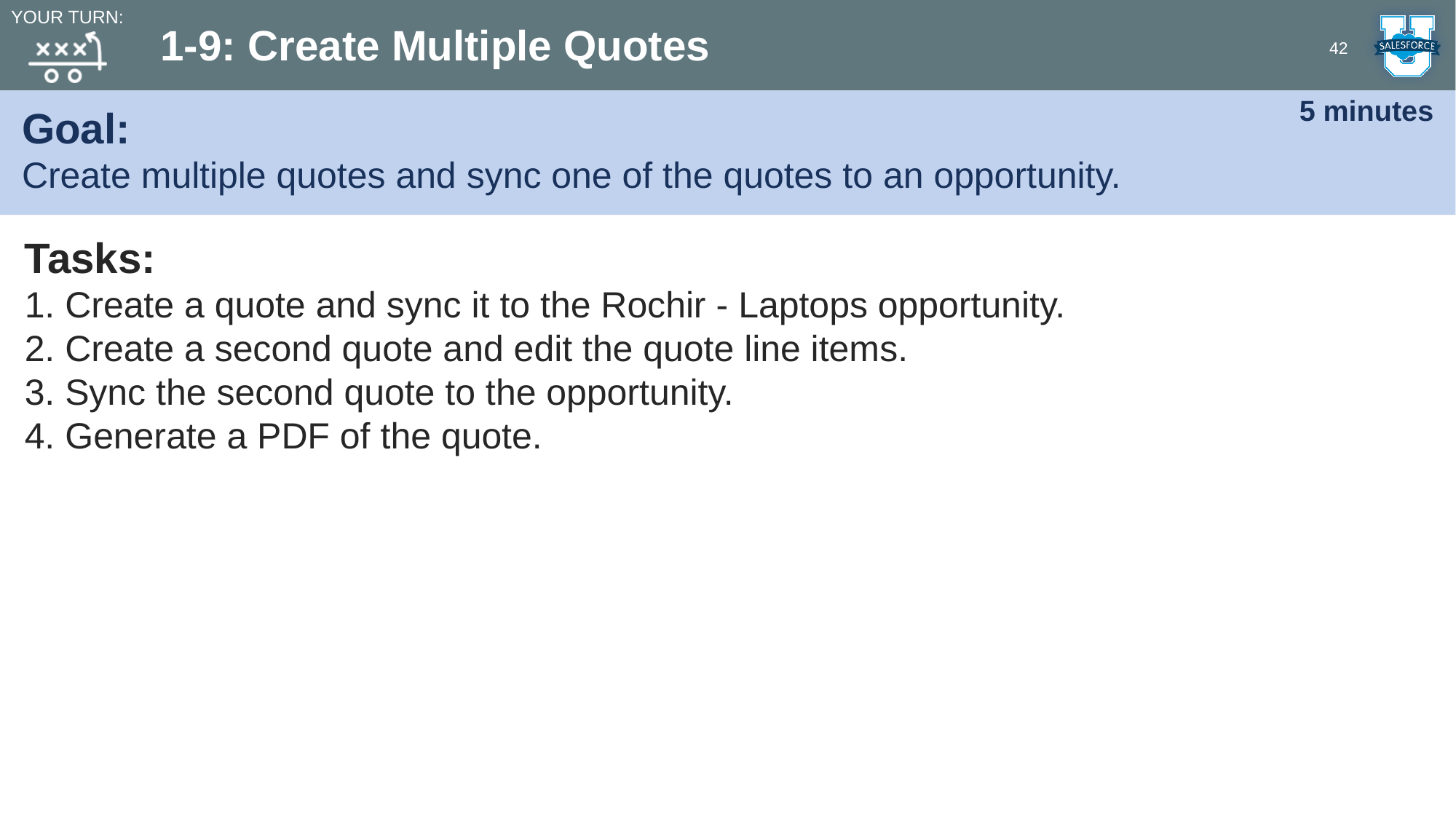

Your turn:
# 1-9: Create Multiple Quotes
42
Goal:
Create multiple quotes and sync one of the quotes to an opportunity.
5 minutes
Tasks:
Create a quote and sync it to the Rochir - Laptops opportunity.
Create a second quote and edit the quote line items.
Sync the second quote to the opportunity.
Generate a PDF of the quote.